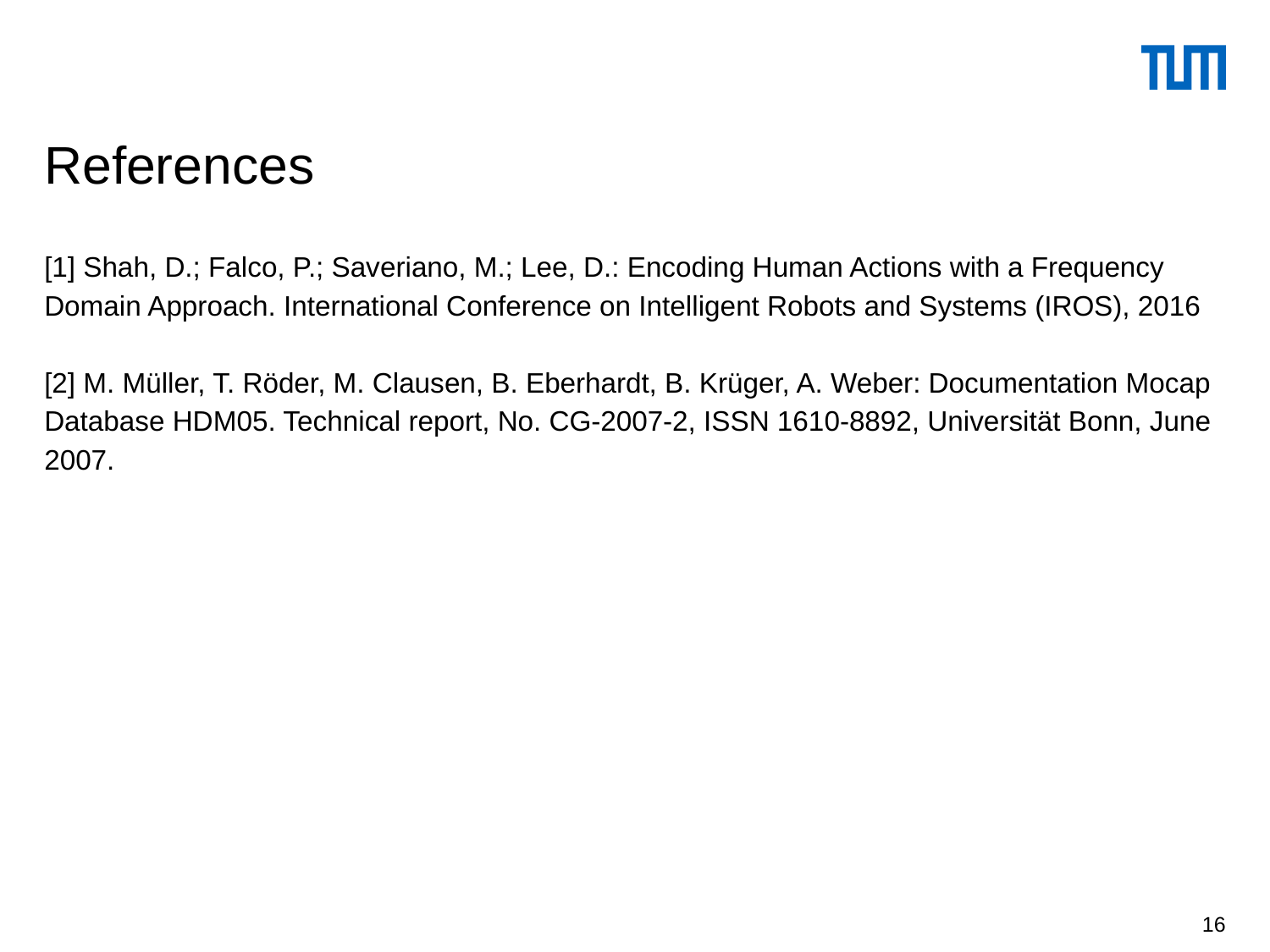

# References
[1] Shah, D.; Falco, P.; Saveriano, M.; Lee, D.: Encoding Human Actions with a Frequency Domain Approach. International Conference on Intelligent Robots and Systems (IROS), 2016

[2] M. Müller, T. Röder, M. Clausen, B. Eberhardt, B. Krüger, A. Weber: Documentation Mocap Database HDM05. Technical report, No. CG-2007-2, ISSN 1610-8892, Universität Bonn, June 2007.

16